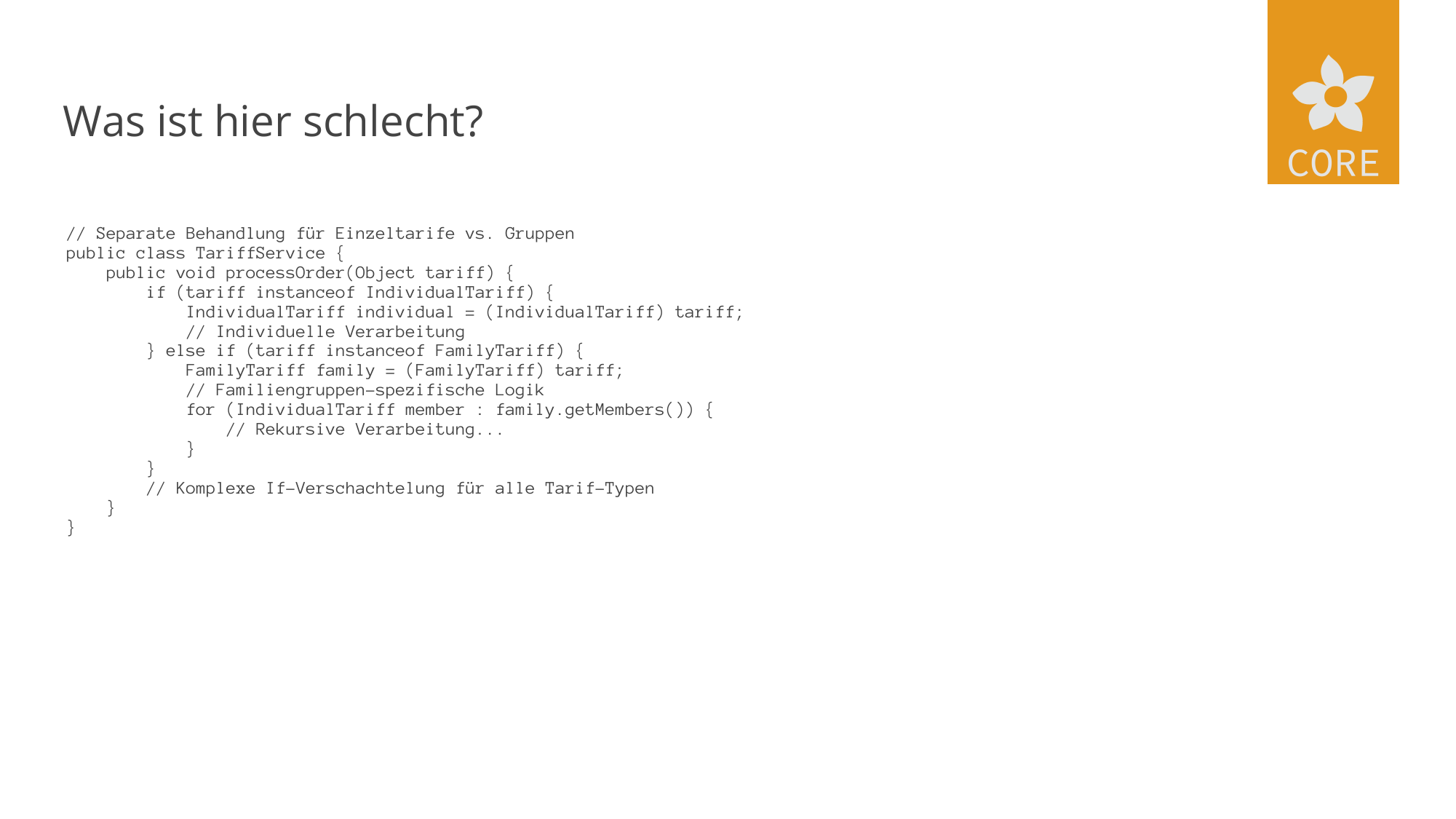

# Was ist hier schlecht?
// Separate Behandlung für Einzeltarife vs. Gruppen
public class TariffService {
    public void processOrder(Object tariff) {
        if (tariff instanceof IndividualTariff) {
            IndividualTariff individual = (IndividualTariff) tariff;
            // Individuelle Verarbeitung
        } else if (tariff instanceof FamilyTariff) {
            FamilyTariff family = (FamilyTariff) tariff;
            // Familiengruppen-spezifische Logik
            for (IndividualTariff member : family.getMembers()) {
                // Rekursive Verarbeitung...
            }
        }
        // Komplexe If-Verschachtelung für alle Tarif-Typen
    }
}